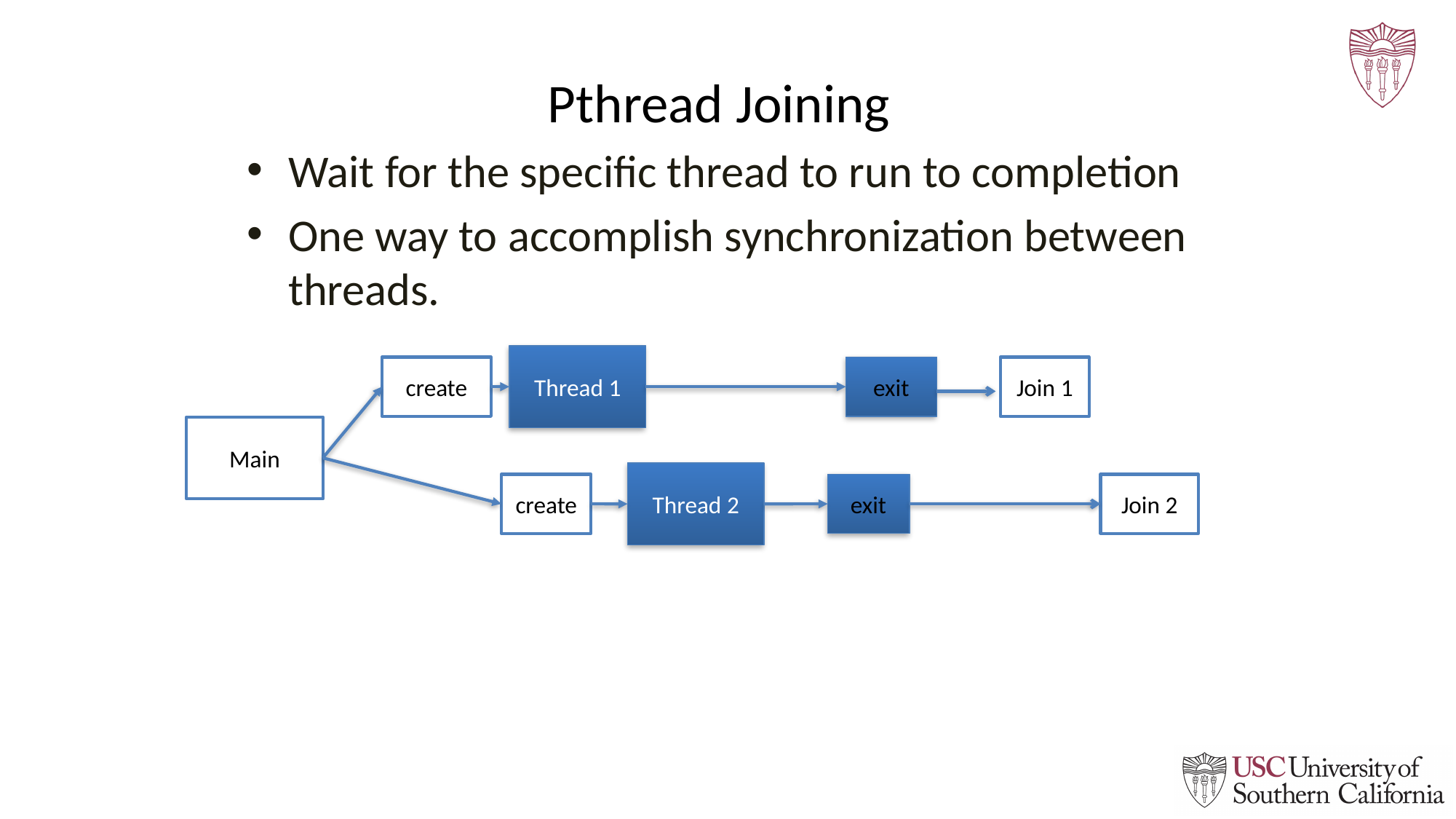

# Pthread Joining
Wait for the specific thread to run to completion
One way to accomplish synchronization between threads.

Thread 1
create
Main
Thread 2
exit
exit
Join 1
create
Join 2